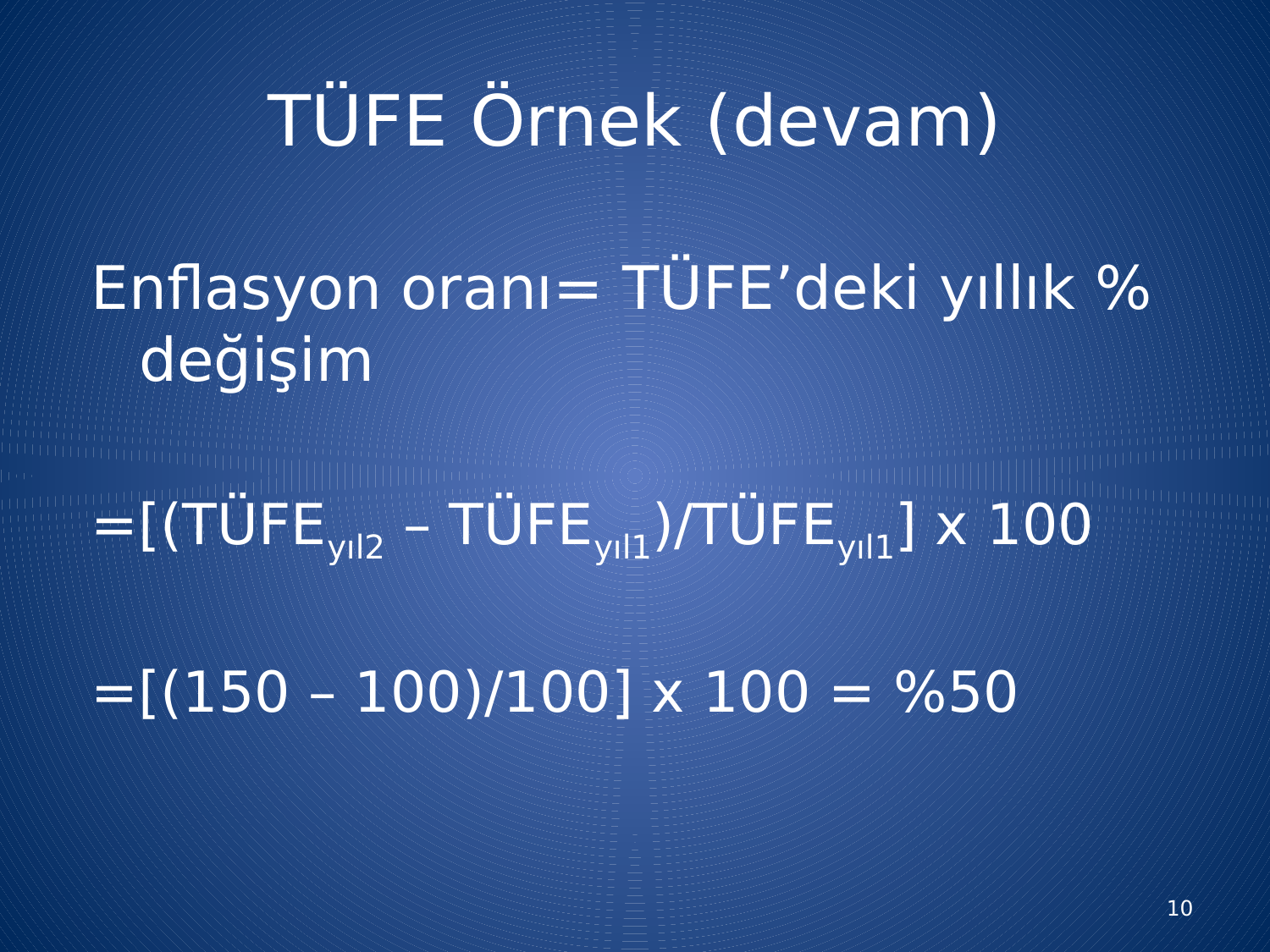

# TÜFE Örnek (devam)
Enflasyon oranı= TÜFE’deki yıllık % değişim

=[(TÜFEyıl2 – TÜFEyıl1)/TÜFEyıl1] x 100

=[(150 – 100)/100] x 100 = %50

10